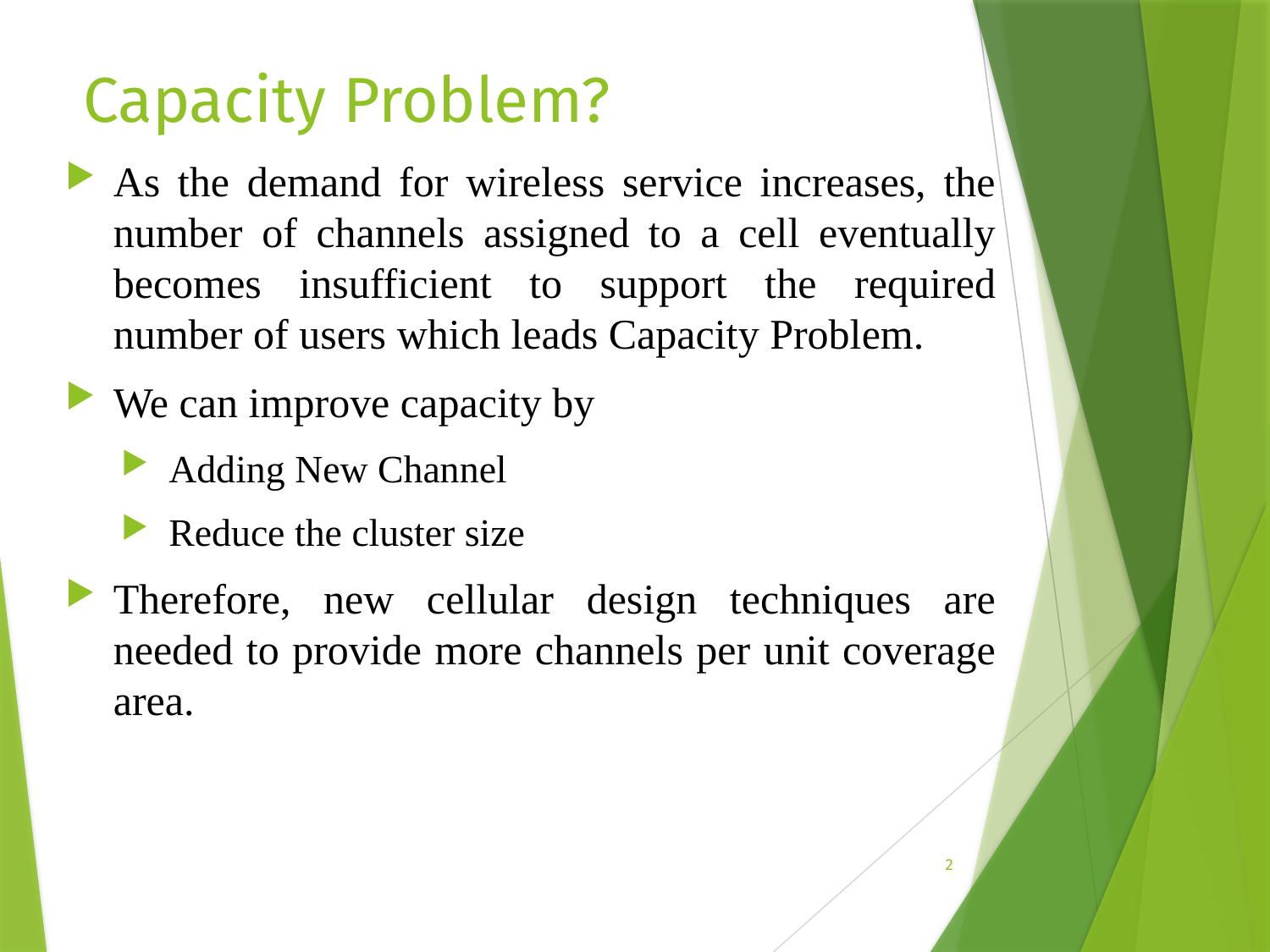

# Capacity Problem?
As the demand for wireless service increases, the number of channels assigned to a cell eventually becomes insufficient to support the required number of users which leads Capacity Problem.
We can improve capacity by
Adding New Channel
Reduce the cluster size
Therefore, new cellular design techniques are needed to provide more channels per unit coverage area.
2